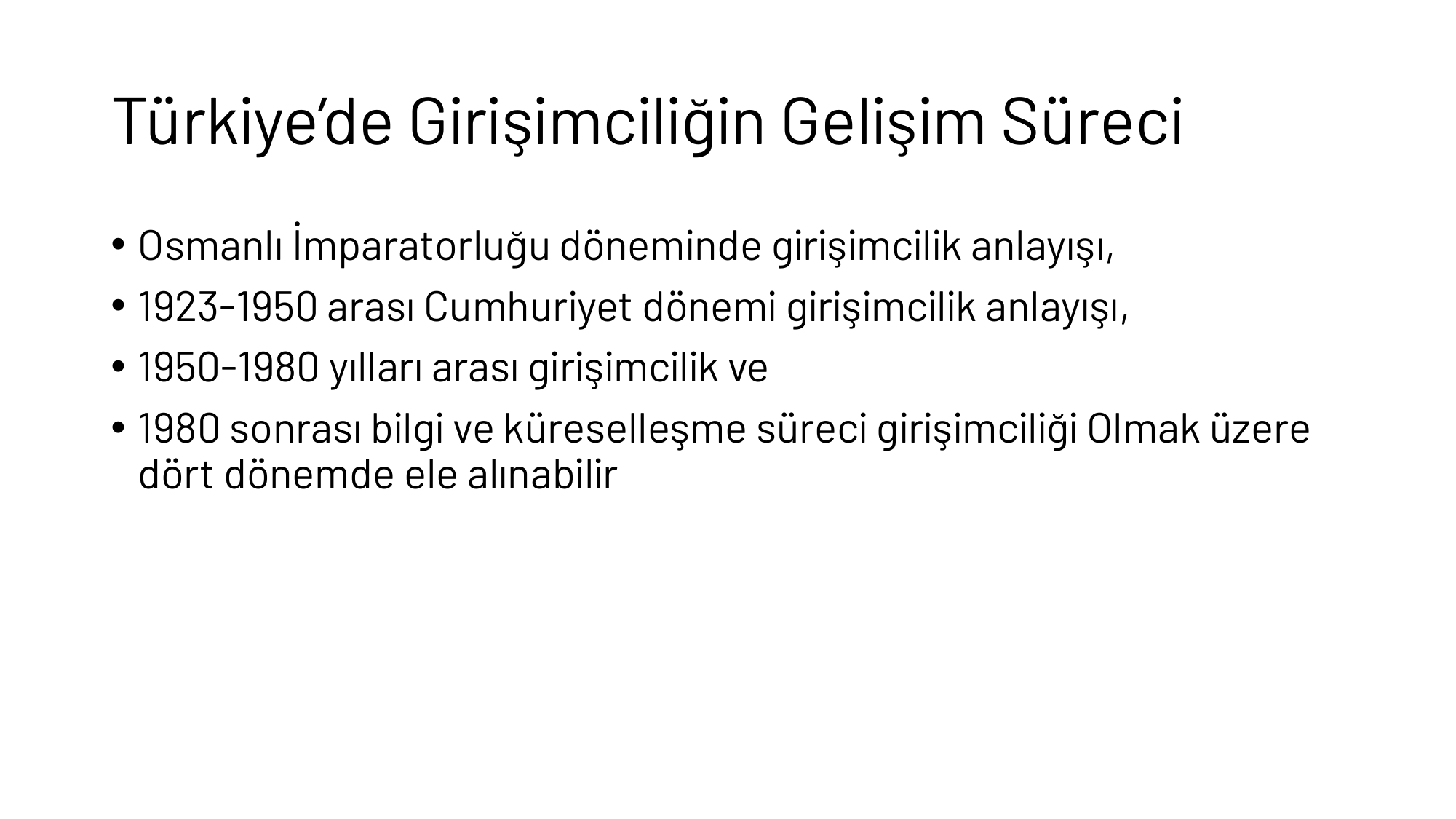

# Türkiye’de Girişimciliğin Gelişim Süreci
Osmanlı İmparatorluğu döneminde girişimcilik anlayışı,
1923-1950 arası Cumhuriyet dönemi girişimcilik anlayışı,
1950-1980 yılları arası girişimcilik ve
1980 sonrası bilgi ve küreselleşme süreci girişimciliği Olmak üzere dört dönemde ele alınabilir